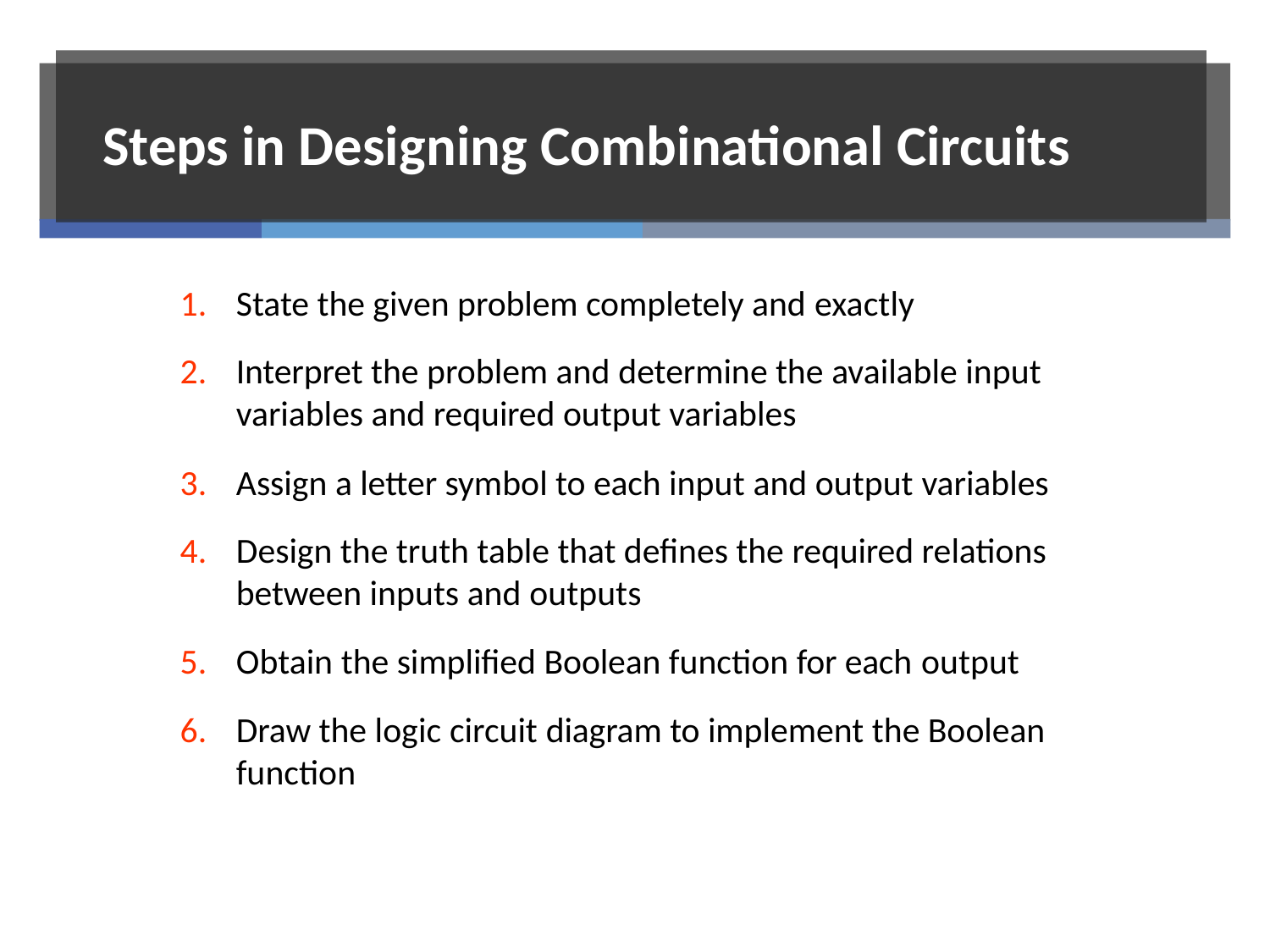

# Steps in Designing Combinational Circuits
State the given problem completely and exactly
Interpret the problem and determine the available input  variables and required output variables
Assign a letter symbol to each input and output variables
Design the truth table that defines the required relations  between inputs and outputs
Obtain the simplified Boolean function for each output
Draw the logic circuit diagram to implement the Boolean  function